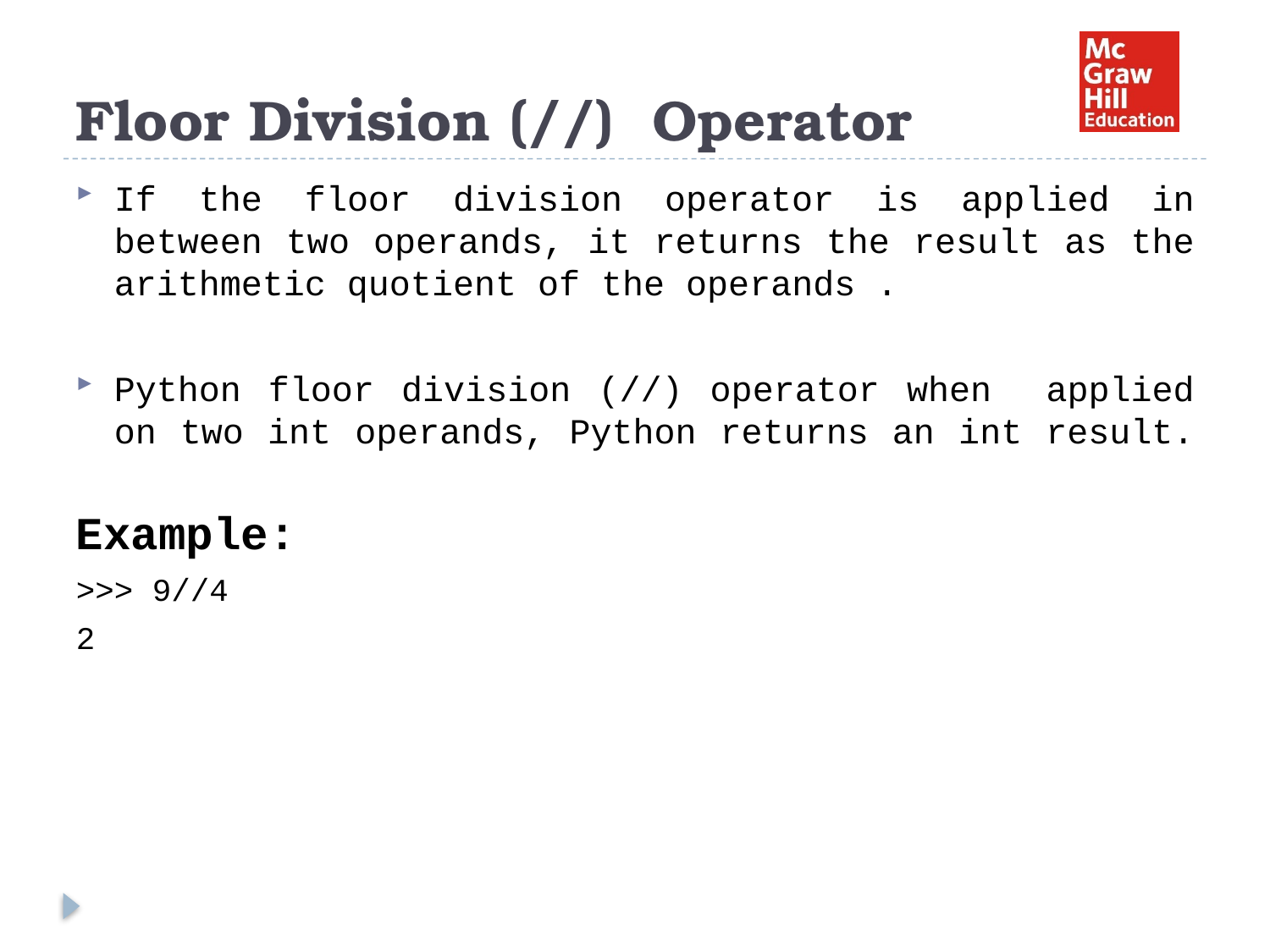

# Floor Division (//)  Operator
If the floor division operator is applied in between two operands, it returns the result as the arithmetic quotient of the operands .

Python floor division (//) operator when  applied on two int operands, Python returns an int result.
Example:
>>> 9//4
2